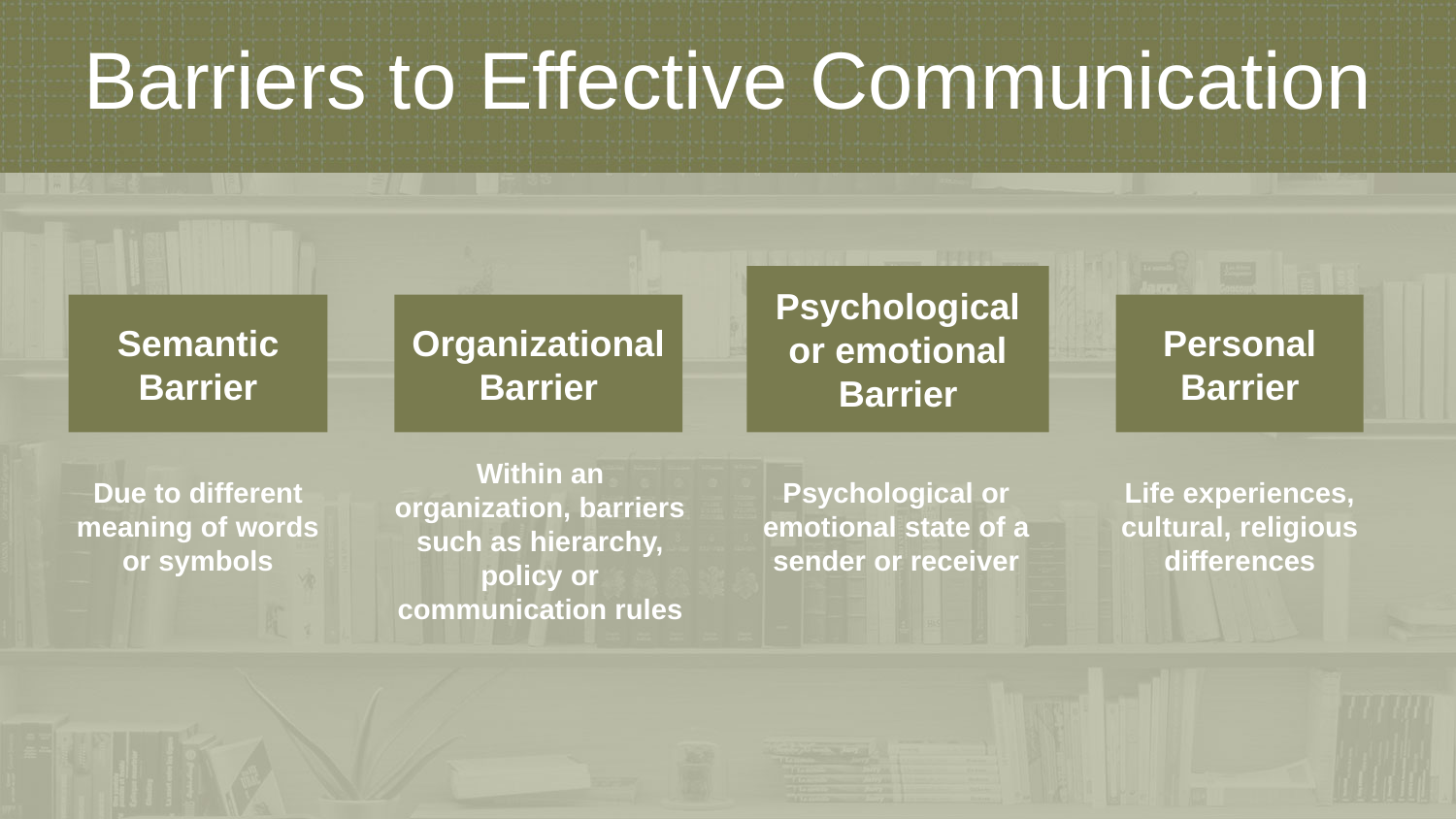

Barriers to Effective Communication
Psychological or emotional Barrier
Semantic Barrier
Organizational Barrier
Personal Barrier
Within an organization, barriers such as hierarchy, policy or communication rules
Due to different meaning of words or symbols
Psychological or emotional state of a sender or receiver
Life experiences, cultural, religious differences